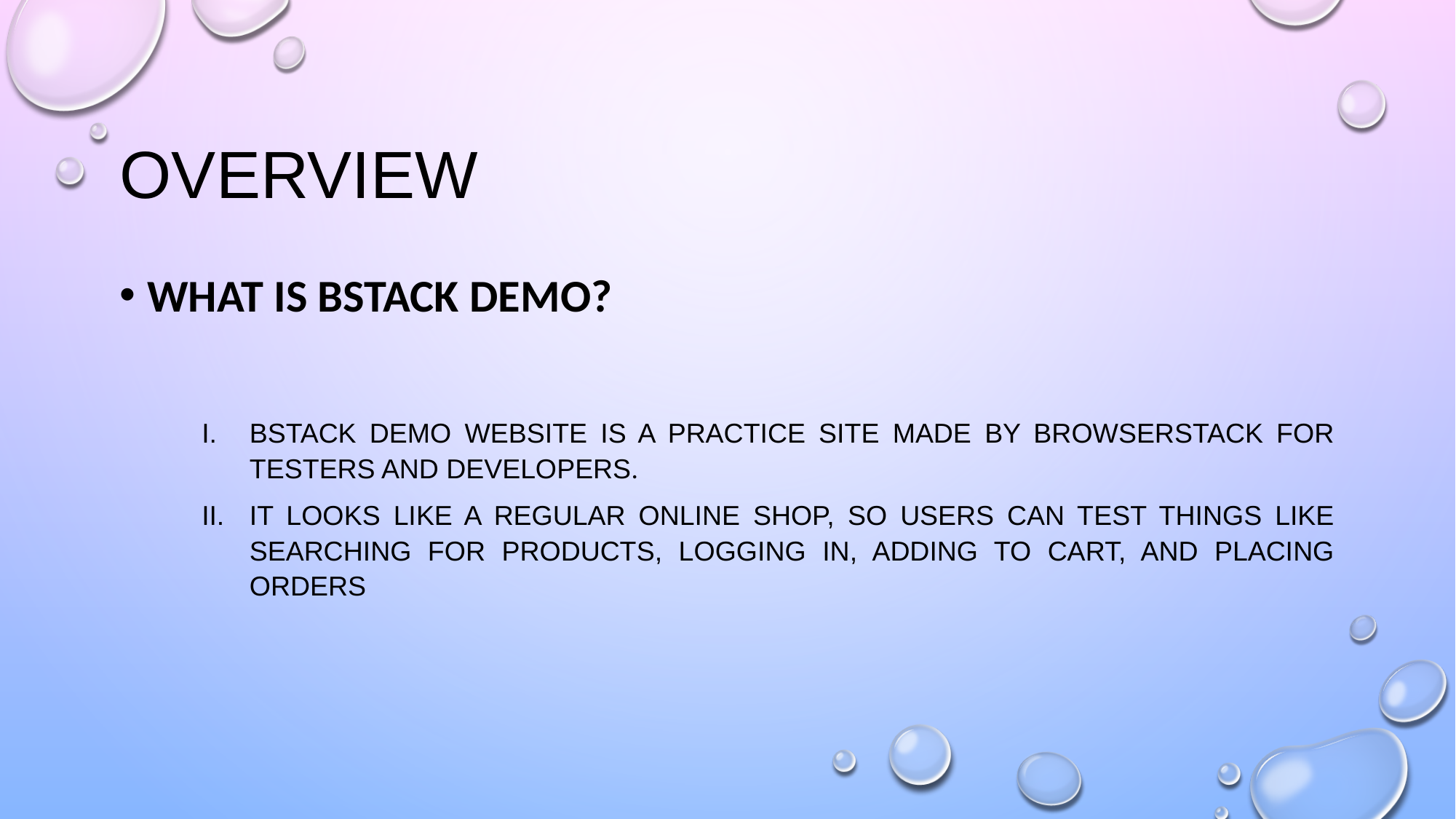

# Overview
What is Bstack demo?

bstack demo website is a practice site made by BrowserStack for testers and developers.
It looks like a regular online shop, so users can test things like searching for products, logging in, adding to cart, and placing orders